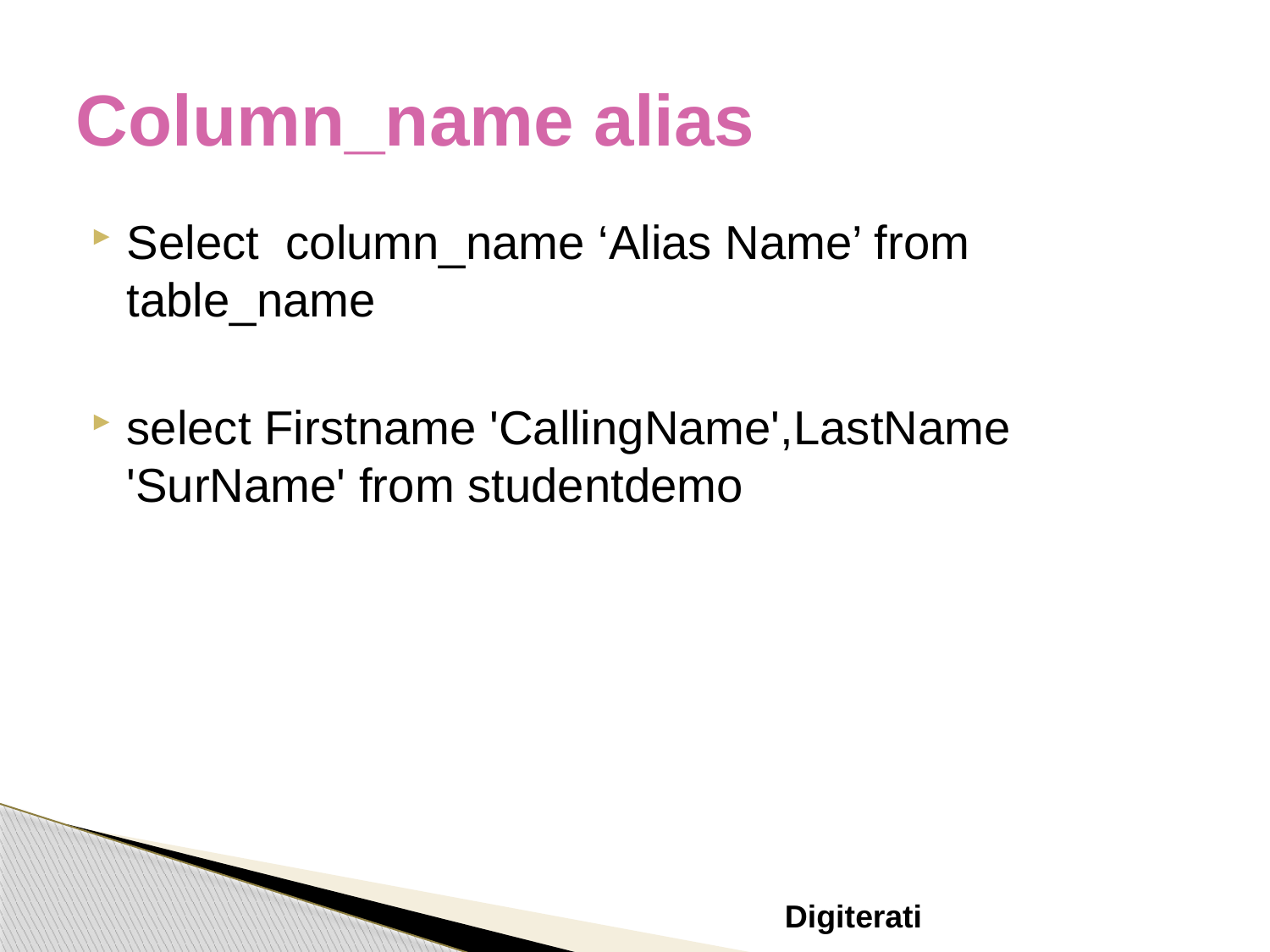

# Column_name alias
Select  column_name ‘Alias Name’ from table_name

select Firstname 'CallingName',LastName 'SurName' from studentdemo

Digiterati